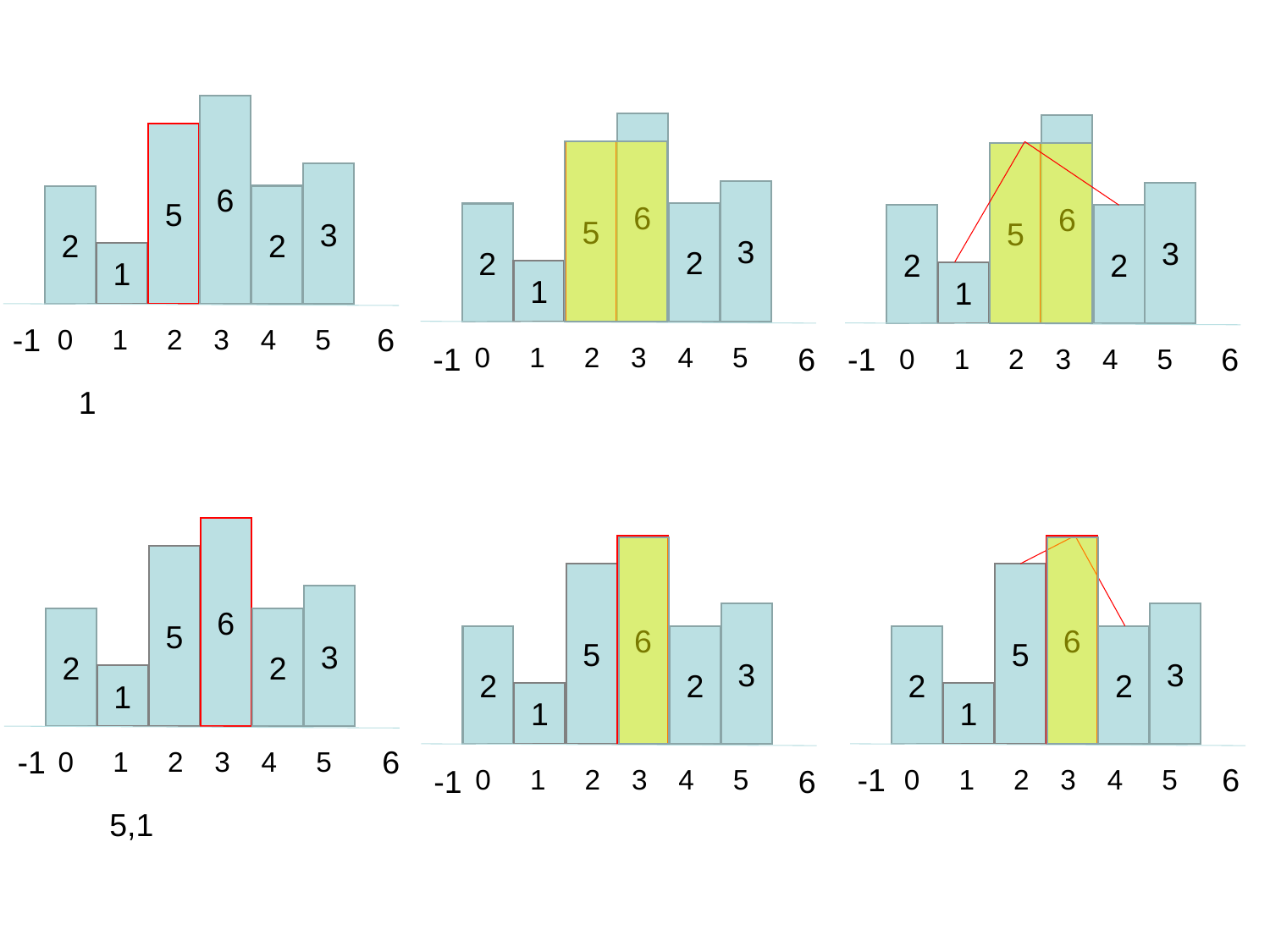

6
5
3
2
2
1
0     1     2    3    4     5
6
5
3
2
2
1
0     1     2    3    4     5
6
5
3
2
2
1
0     1     2    3    4     5

-1                                      6
-1                                      6
-1                                       6
1
6
5
3
2
2
1
0     1     2    3    4     5
6
5
3
2
2
1
0     1     2    3    4     5
6
5
3
2
2
1
0     1     2    3    4     5

-1                                      6
-1                                      6
-1                                      6
5,1